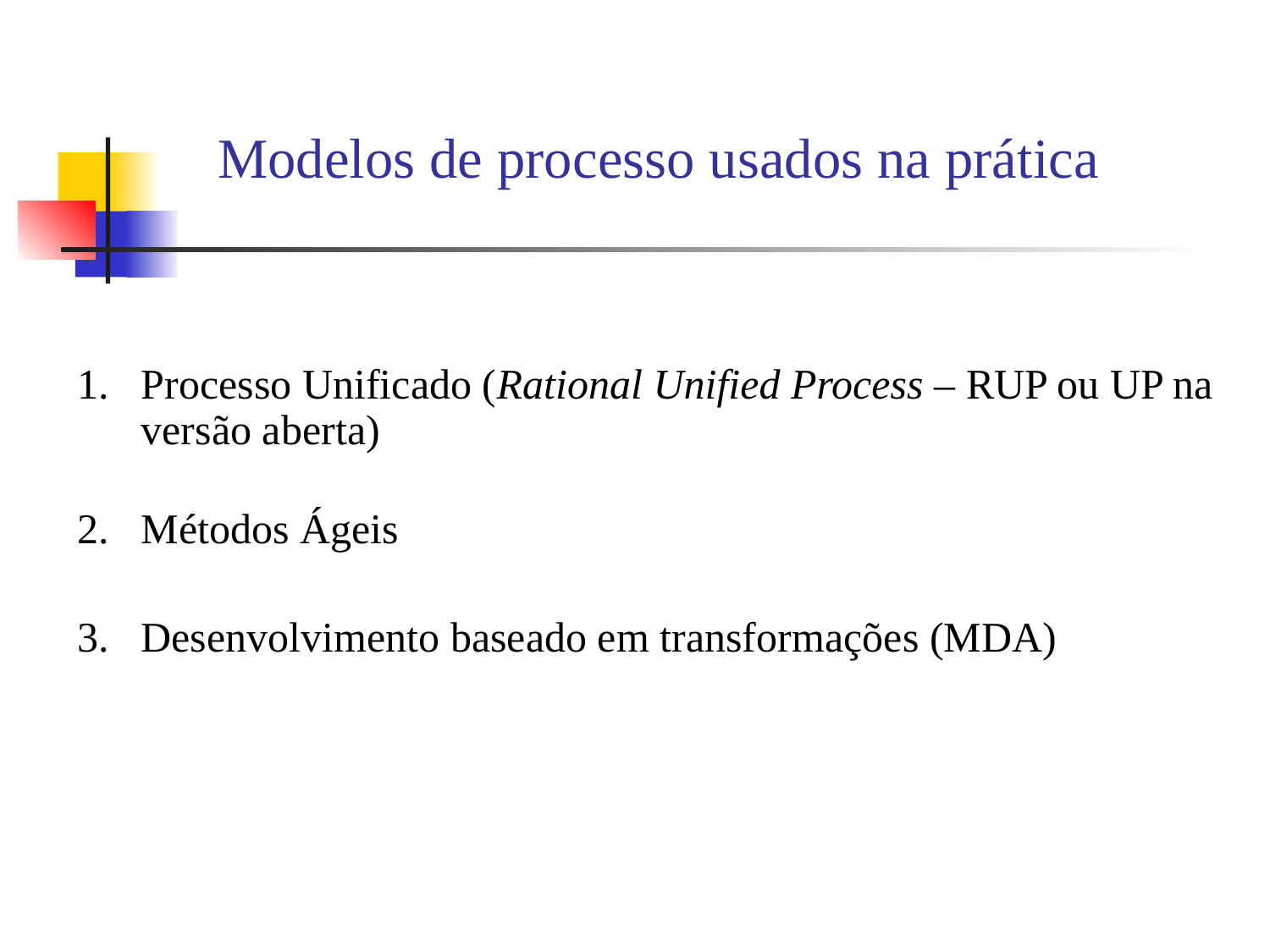

# Modelos de processo usados na prática
Processo Unificado (Rational Unified Process – RUP ou UP na versão aberta)

Métodos Ágeis

Desenvolvimento baseado em transformações (MDA)